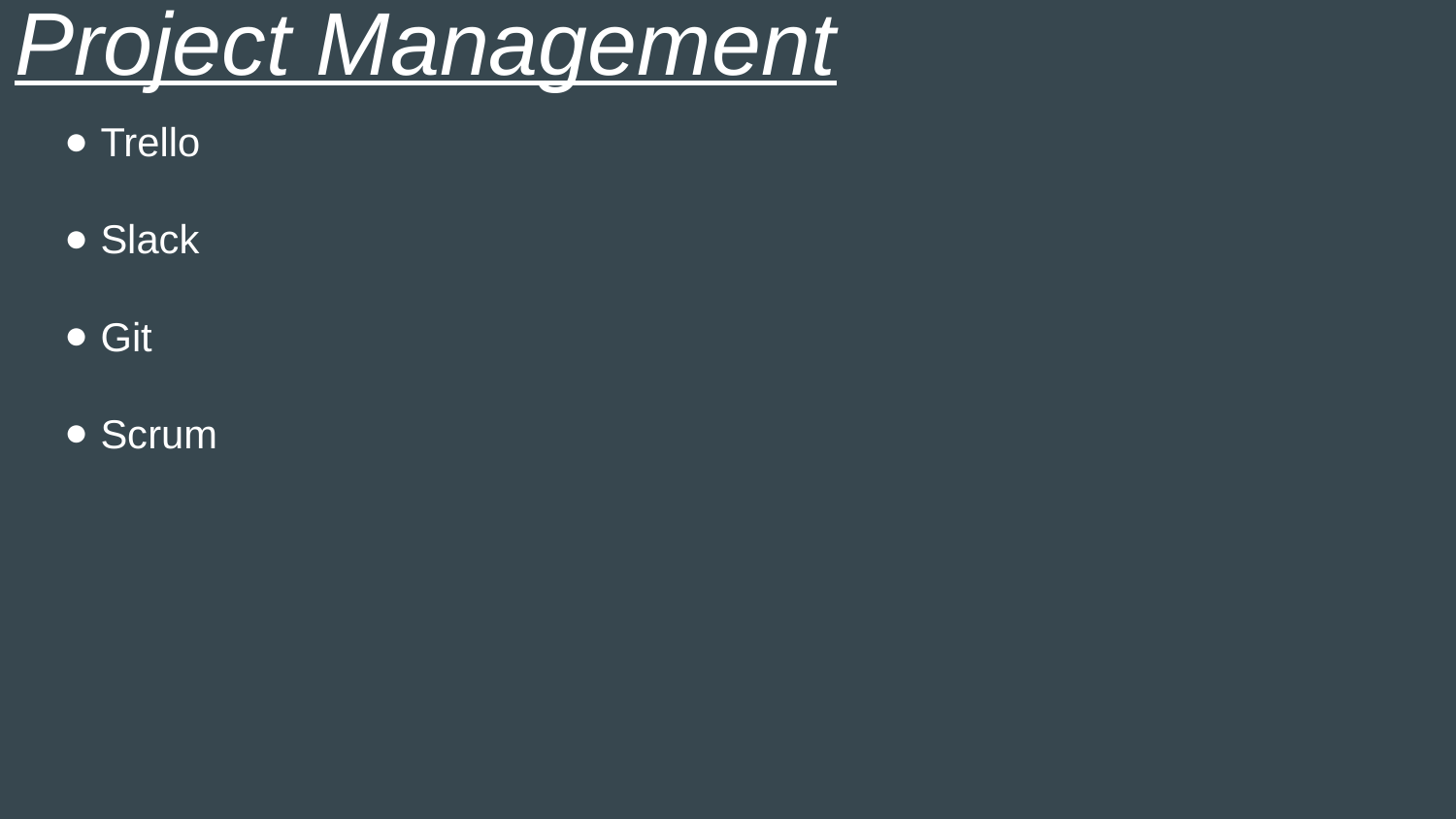

# Project Management
Trello

Slack

Git

Scrum